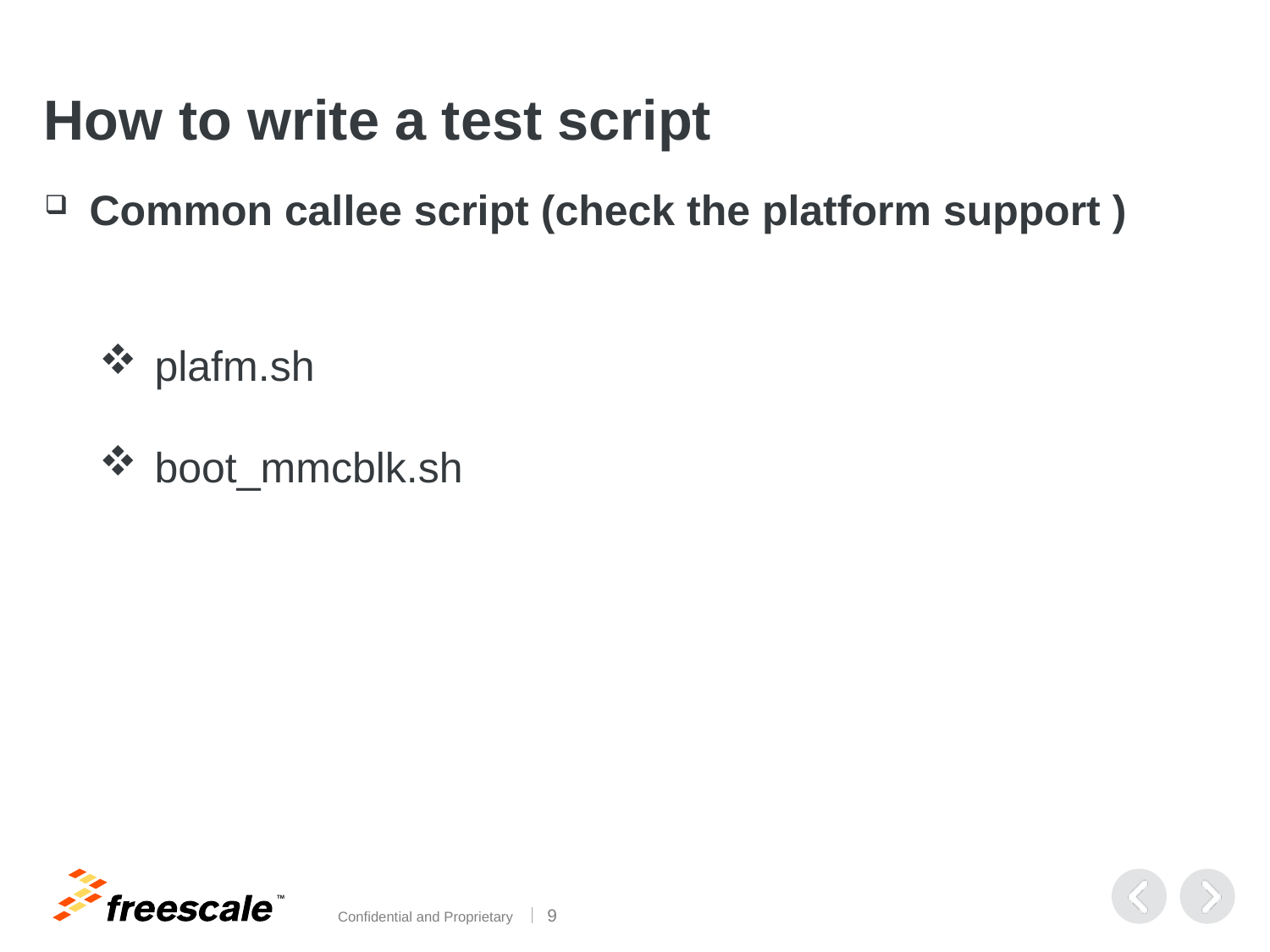

# How to write a test script

  Common callee script (check the platform support )

plafm.sh

boot_mmcblk.sh